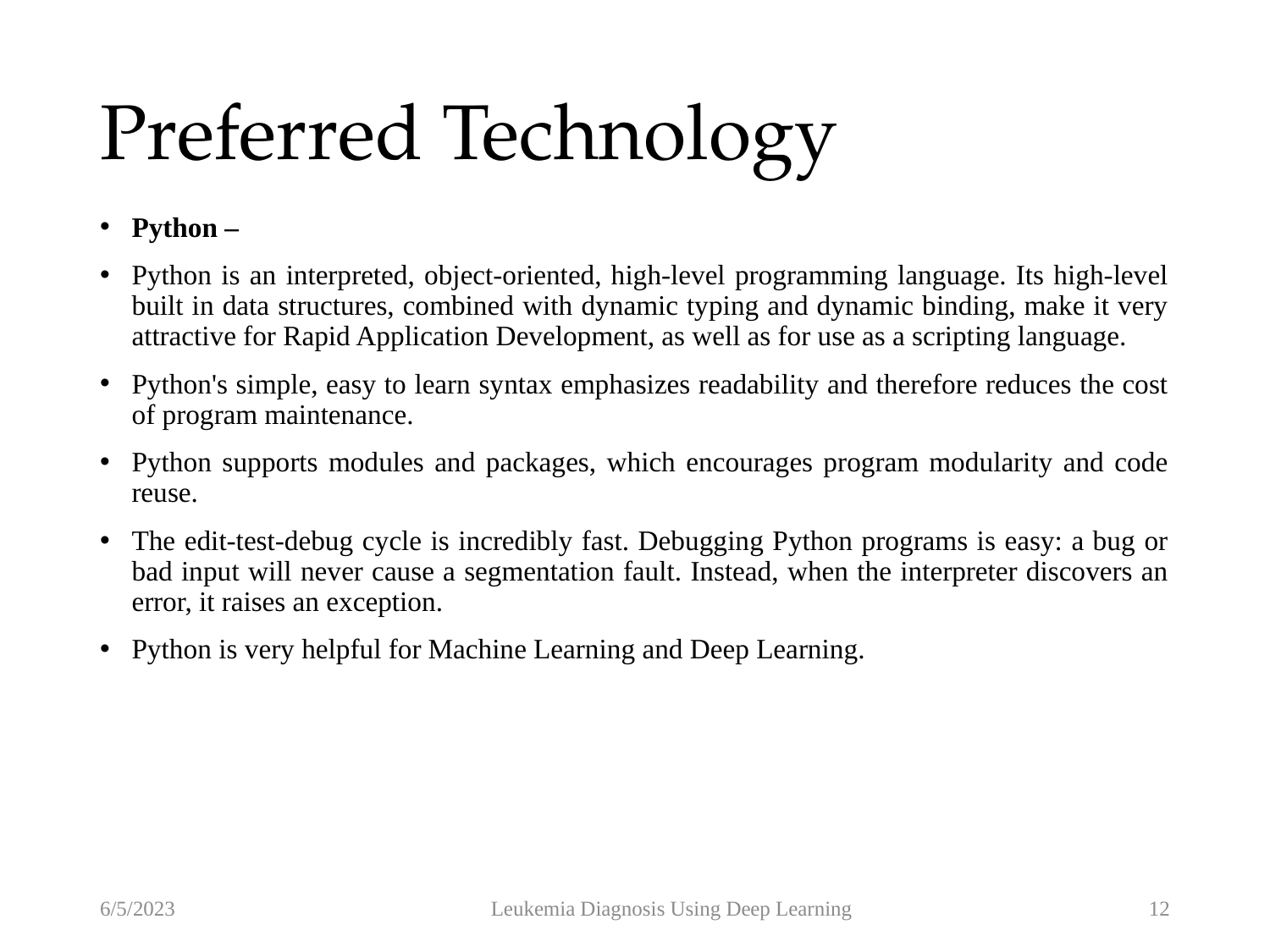

# Preferred Technology
Python –
Python is an interpreted, object-oriented, high-level programming language. Its high-level built in data structures, combined with dynamic typing and dynamic binding, make it very attractive for Rapid Application Development, as well as for use as a scripting language.
Python's simple, easy to learn syntax emphasizes readability and therefore reduces the cost of program maintenance.
Python supports modules and packages, which encourages program modularity and code reuse.
The edit-test-debug cycle is incredibly fast. Debugging Python programs is easy: a bug or bad input will never cause a segmentation fault. Instead, when the interpreter discovers an error, it raises an exception.
Python is very helpful for Machine Learning and Deep Learning.

6/5/2023
Leukemia Diagnosis Using Deep Learning
12